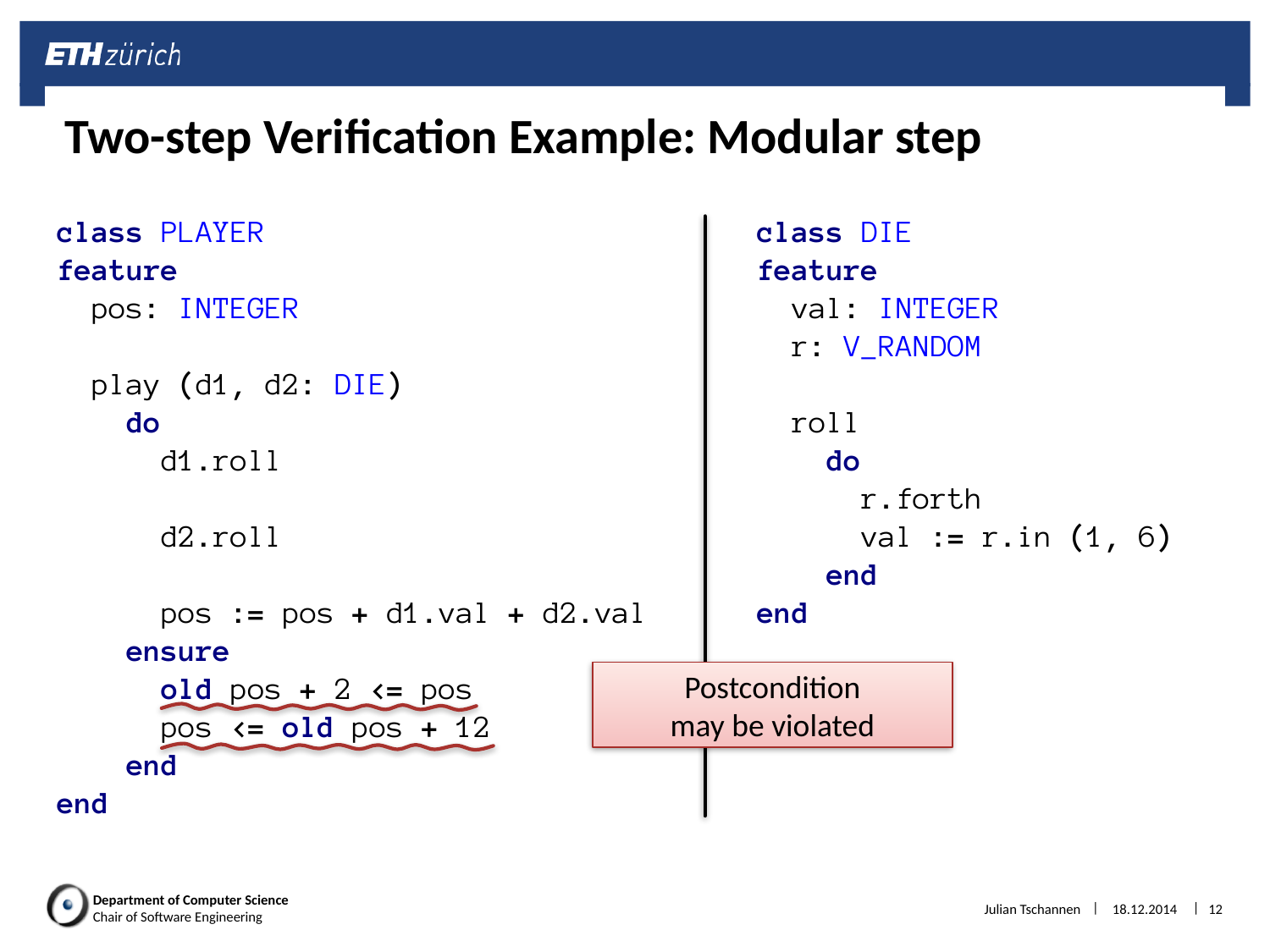

# Two-step Verification Example: Modular step

class PLAYER
feature
  pos: INTEGER

  play (d1, d2: DIE)
    do
      d1.roll

      d2.roll

      pos := pos + d1.val + d2.val
    ensure
      old pos + 2 <= pos
      pos <= old pos + 12
    end
end
class DIE
feature
  val: INTEGER
  r: V_RANDOM

  roll
    do
      r.forth
      val := r.in (1, 6)
    end
end
Postcondition
may be violated

Julian Tschannen
18.12.2014
12